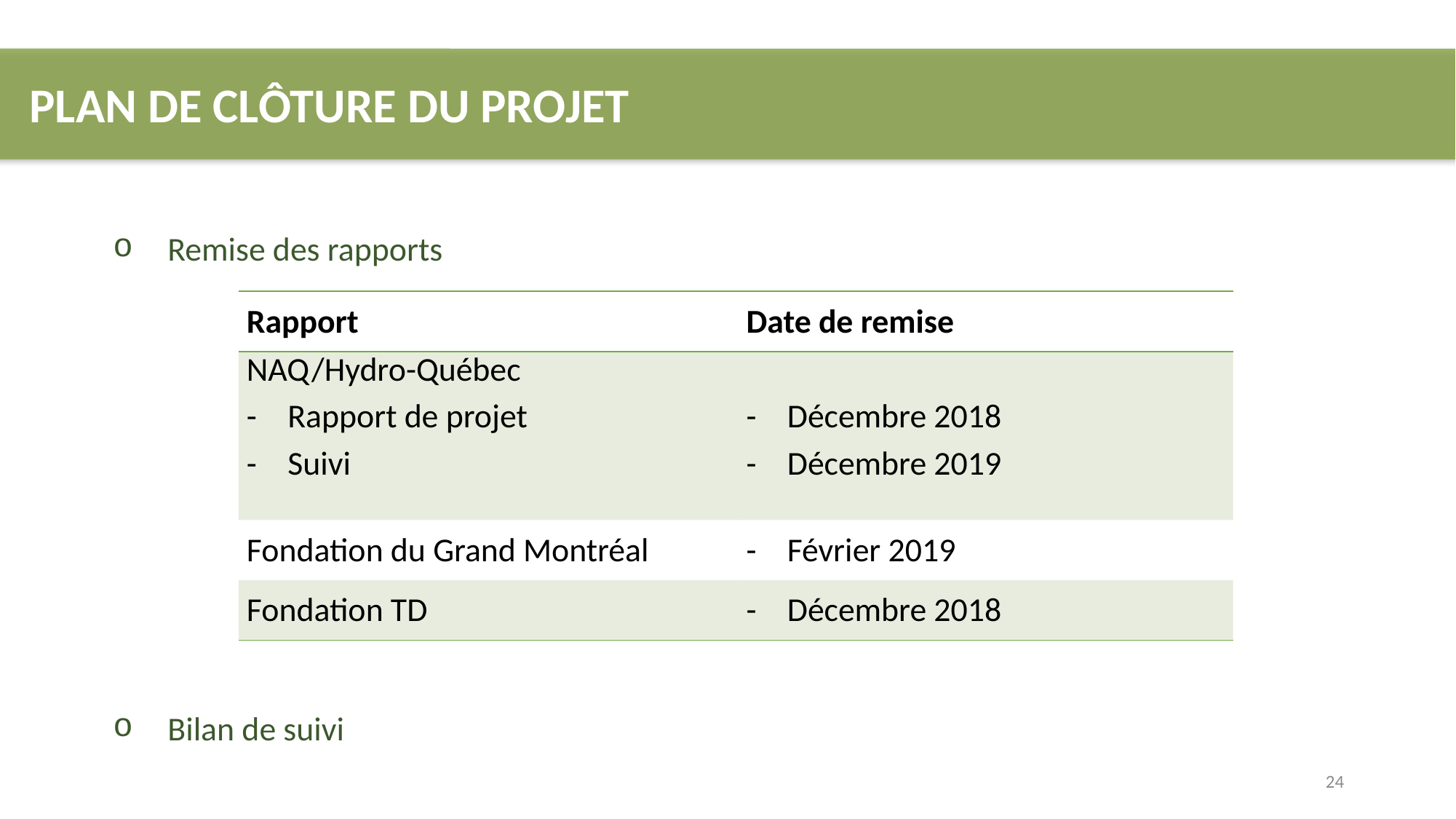

PLAN DE CLÔTURE DU PROJET
Remise des rapports

Bilan de suivi
| Rapport | Date de remise |
| --- | --- |
| NAQ/Hydro-Québec Rapport de projet Suivi | Décembre 2018 Décembre 2019 |
| Fondation du Grand Montréal | Février 2019 |
| Fondation TD | Décembre 2018 |
24